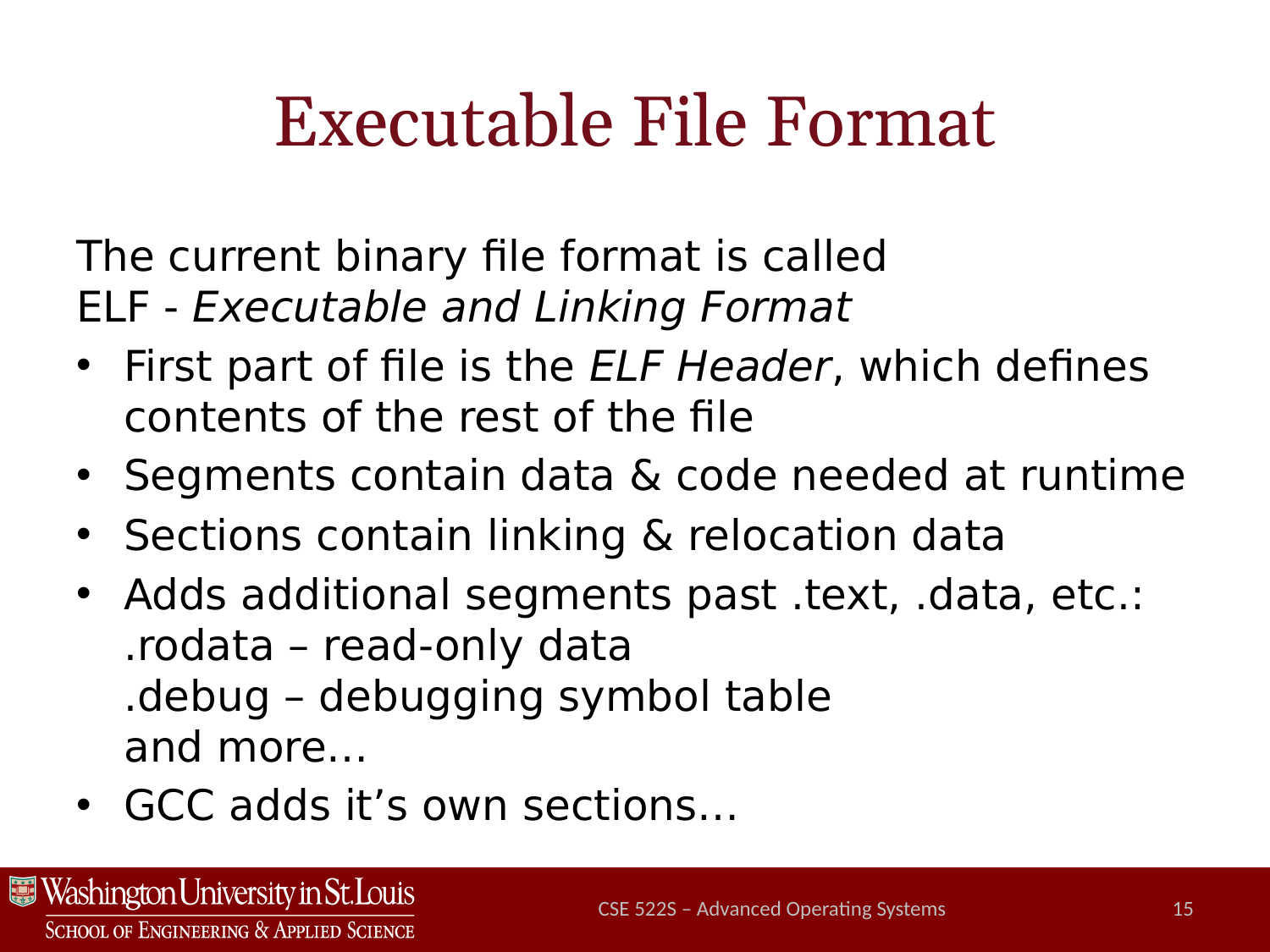

# Executable File Format
The current binary file format is called
ELF - Executable and Linking Format
First part of file is the ELF Header, which defines contents of the rest of the file
Segments contain data & code needed at runtime
Sections contain linking & relocation data
Adds additional segments past .text, .data, etc.:
.rodata – read-only data
.debug – debugging symbol table
and more…
GCC adds it’s own sections…
CSE 522S – Advanced Operating Systems
15